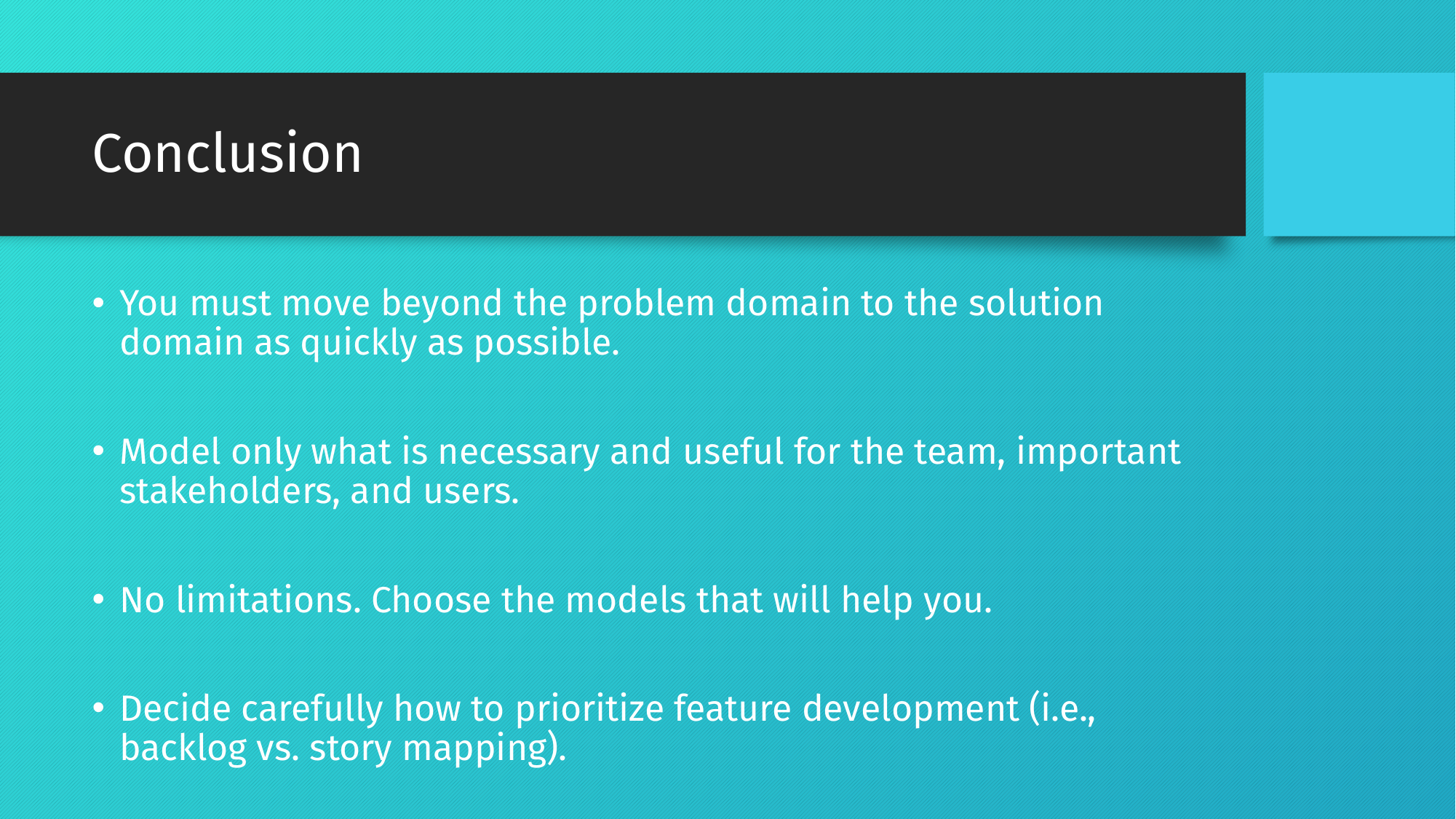

# Conclusion
You must move beyond the problem domain to the solution domain as quickly as possible.

Model only what is necessary and useful for the team, important stakeholders, and users.

No limitations. Choose the models that will help you.

Decide carefully how to prioritize feature development (i.e., backlog vs. story mapping).